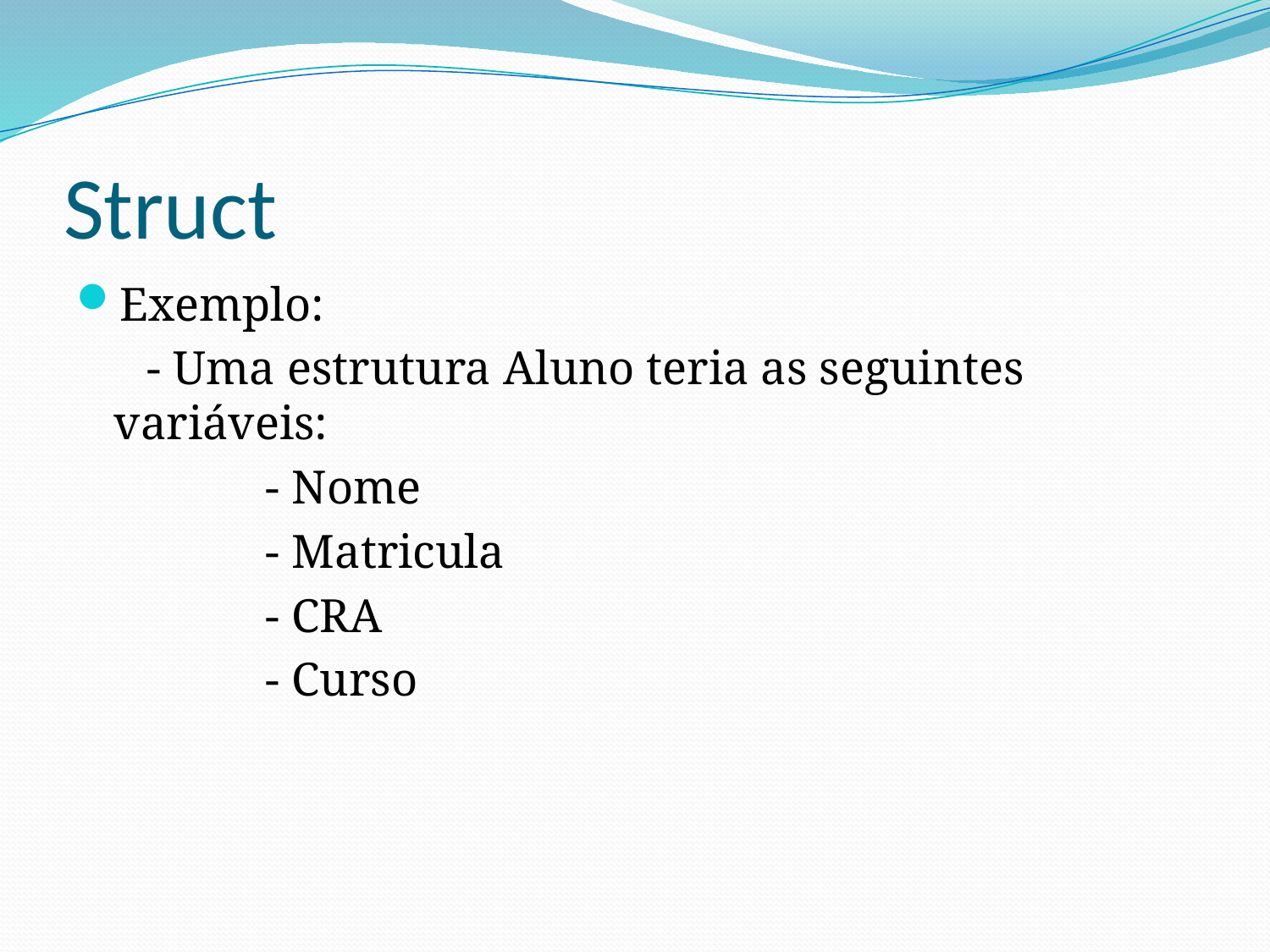

# Struct
Exemplo:
      - Uma estrutura Aluno teria as seguintes variáveis:
                - Nome
                - Matricula
                - CRA
                - Curso